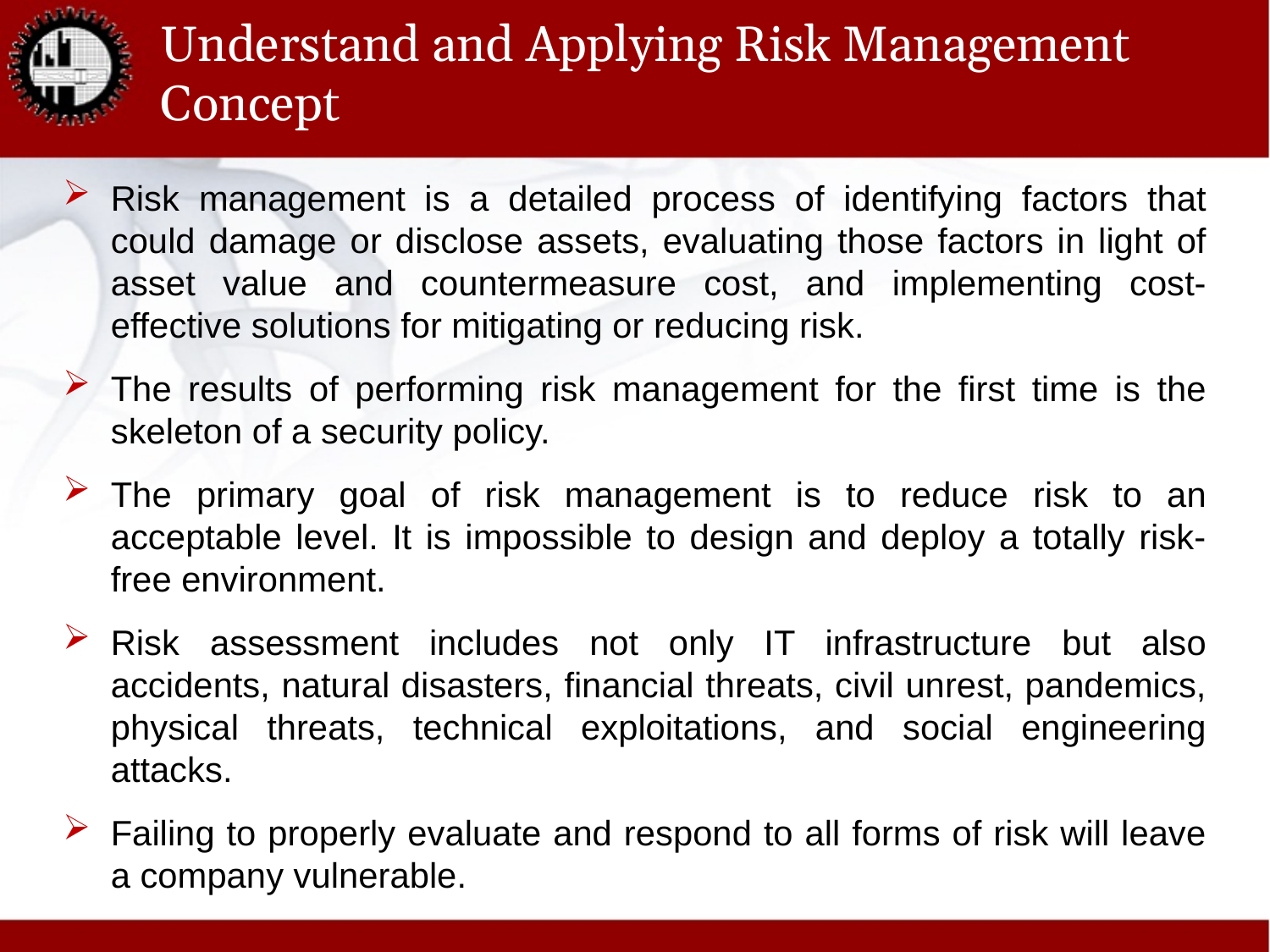

# Understand and Applying Risk Management Concept
Risk management is a detailed process of identifying factors that could damage or disclose assets, evaluating those factors in light of asset value and countermeasure cost, and implementing cost-effective solutions for mitigating or reducing risk.
The results of performing risk management for the first time is the skeleton of a security policy.
The primary goal of risk management is to reduce risk to an acceptable level. It is impossible to design and deploy a totally risk-free environment.
Risk assessment includes not only IT infrastructure but also accidents, natural disasters, financial threats, civil unrest, pandemics, physical threats, technical exploitations, and social engineering attacks.
Failing to properly evaluate and respond to all forms of risk will leave a company vulnerable.